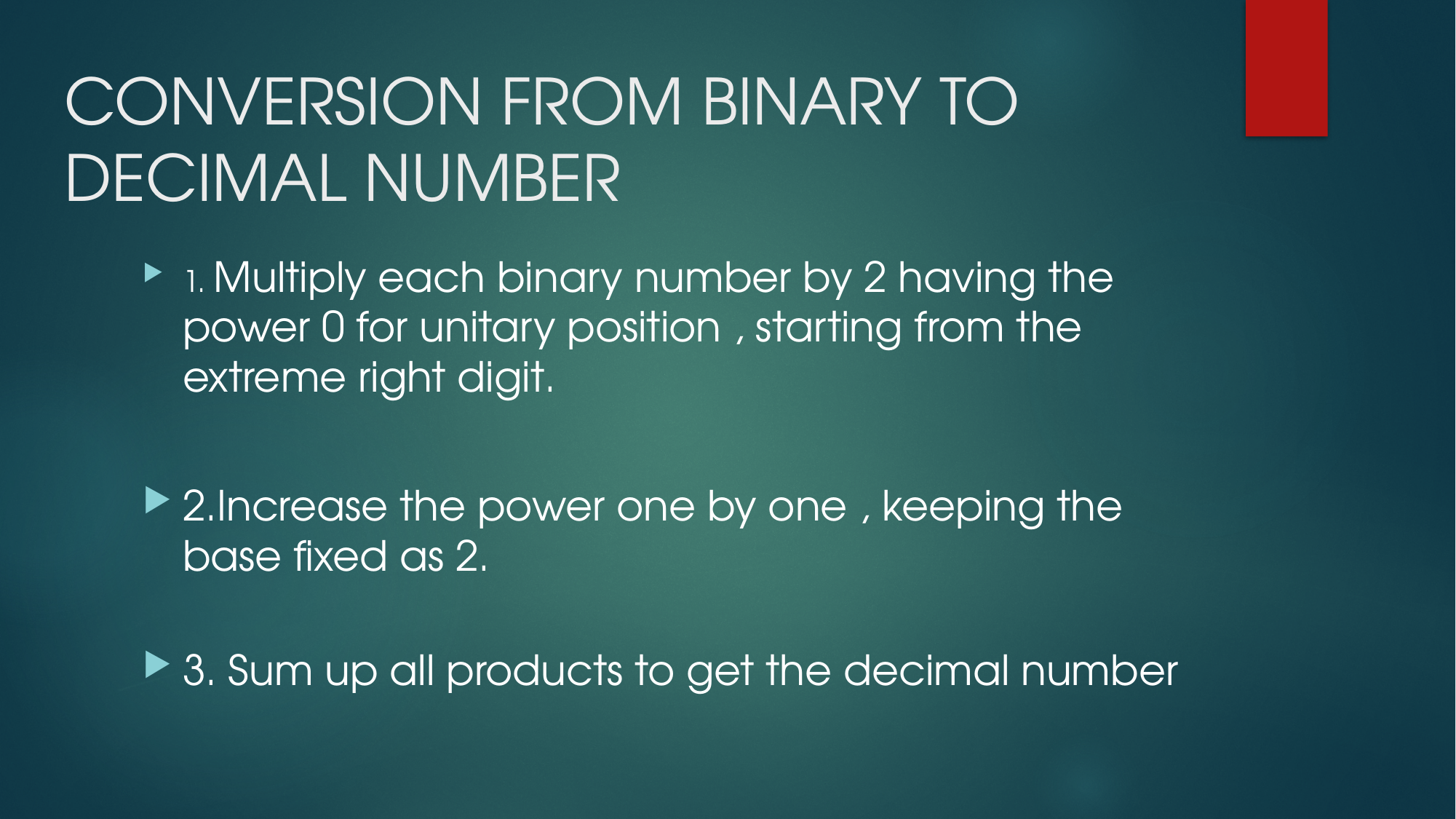

# CONVERSION FROM BINARY TO DECIMAL NUMBER
1. Multiply each binary number by 2 having the power 0 for unitary position , starting from the extreme right digit.

2.Increase the power one by one , keeping the base fixed as 2.
3. Sum up all products to get the decimal number